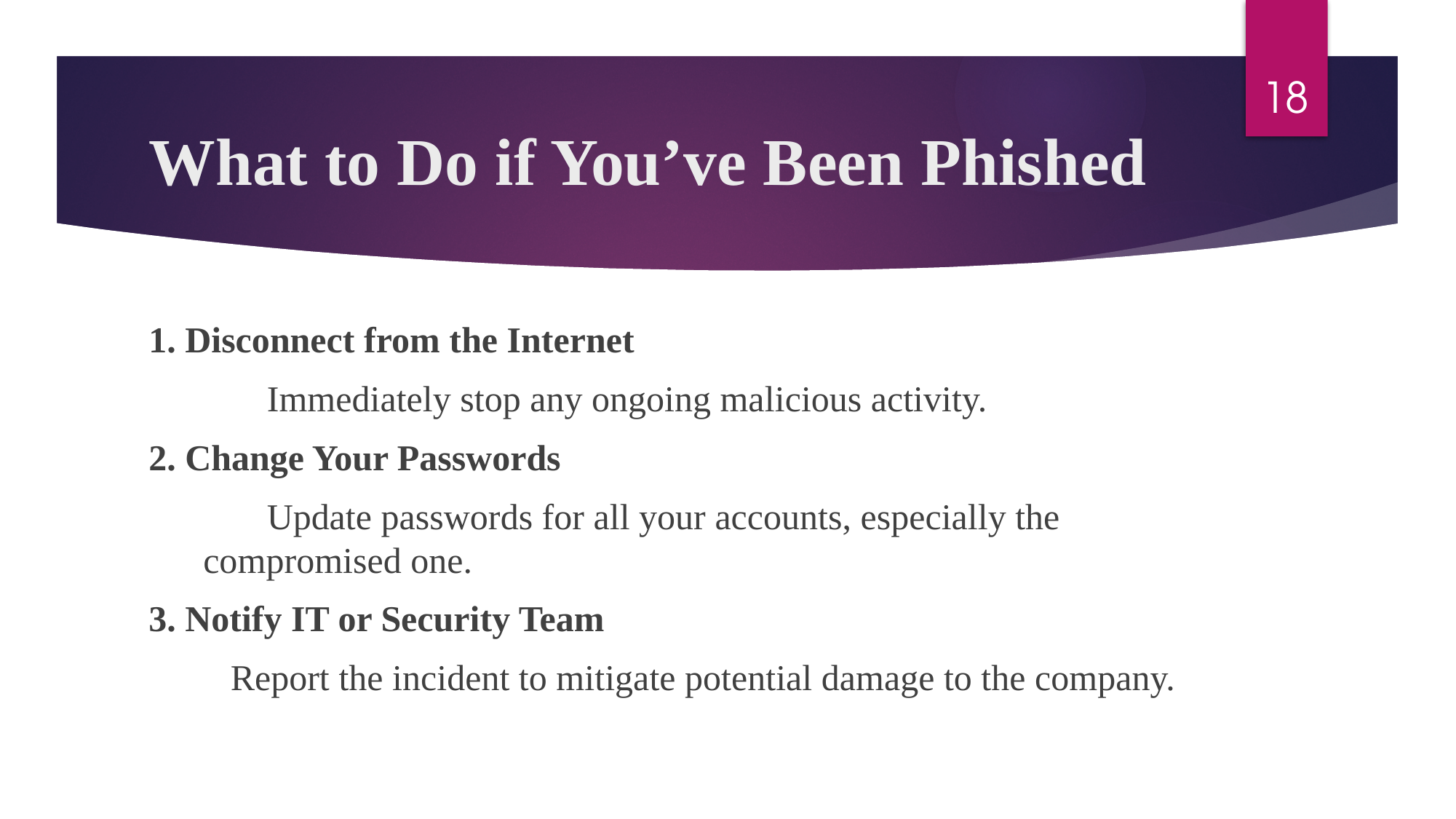

18
# What to Do if You’ve Been Phished
1. Disconnect from the Internet
       Immediately stop any ongoing malicious activity.
2. Change Your Passwords
       Update passwords for all your accounts, especially the compromised one.
3. Notify IT or Security Team
   Report the incident to mitigate potential damage to the company.